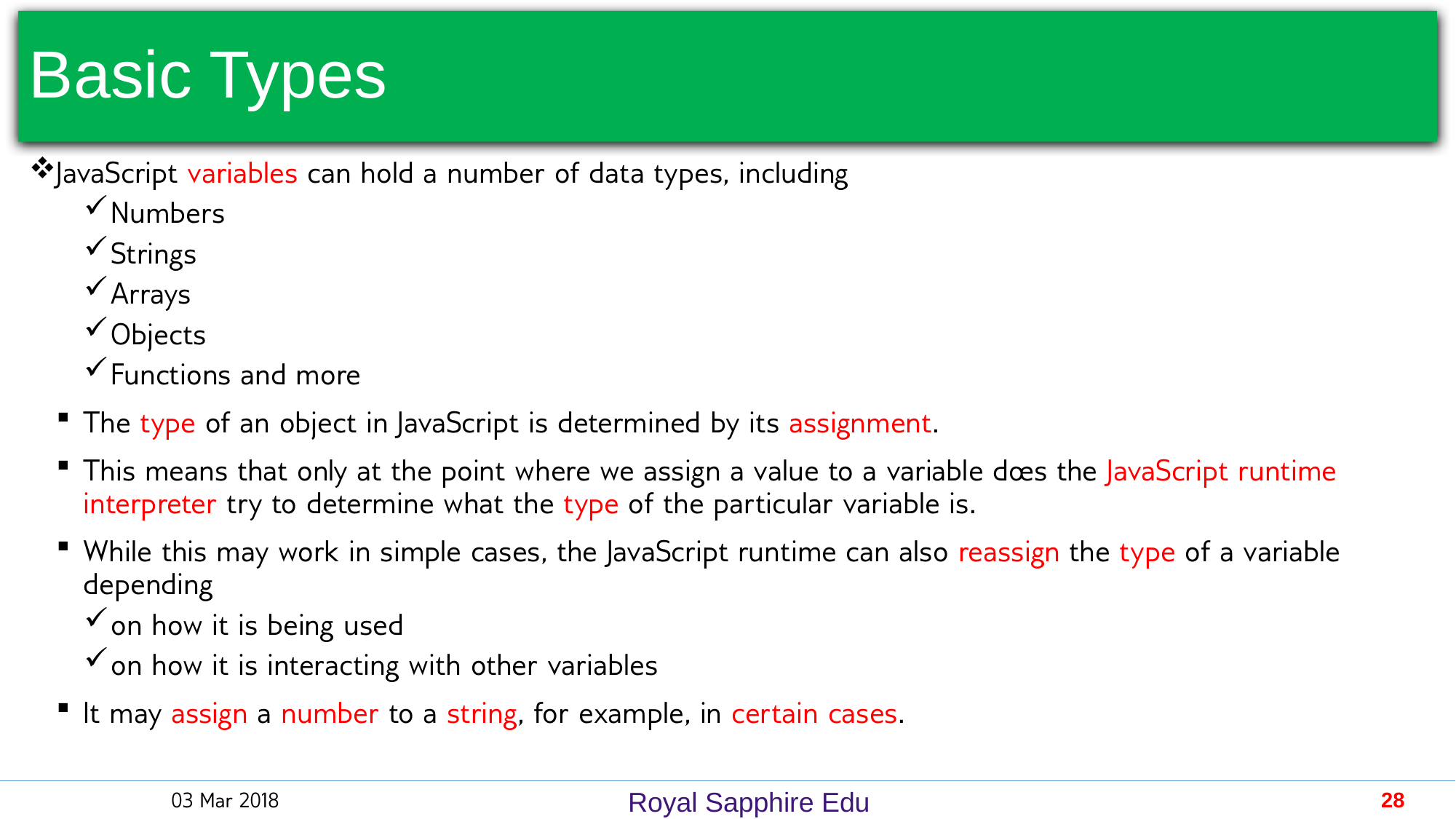

# Basic Types
JavaScript variables can hold a number of data types, including
Numbers
Strings
Arrays
Objects
Functions and more
The type of an object in JavaScript is determined by its assignment.
This means that only at the point where we assign a value to a variable does the JavaScript runtime interpreter try to determine what the type of the particular variable is.
While this may work in simple cases, the JavaScript runtime can also reassign the type of a variable depending
on how it is being used
on how it is interacting with other variables
It may assign a number to a string, for example, in certain cases.
03 Mar 2018
28